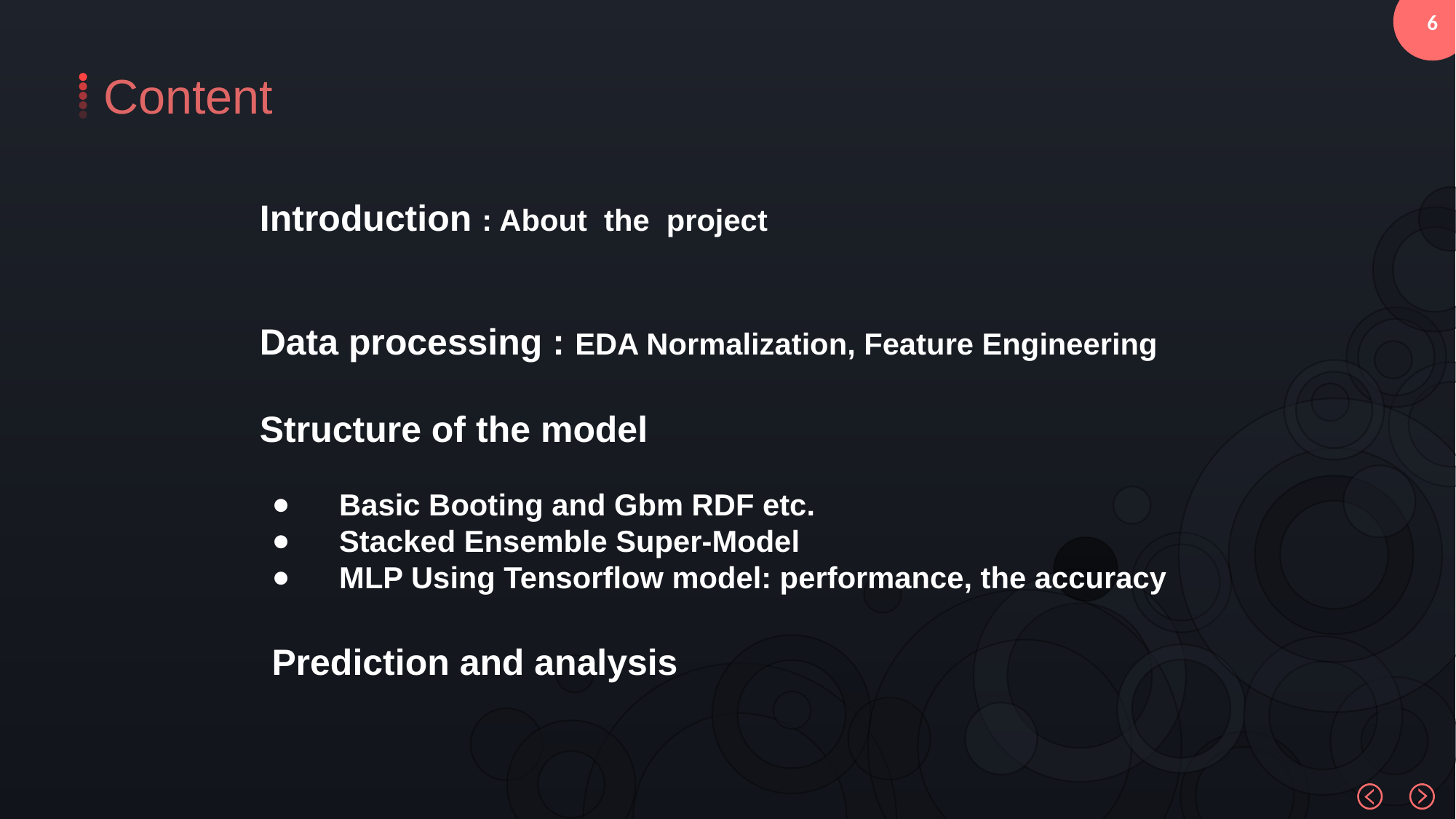

Content
Introduction : About  the  project

Data processing : EDA Normalization, Feature Engineering

Structure of the model

   Basic Booting and Gbm RDF etc.
   Stacked Ensemble Super-Model
   MLP Using Tensorflow model: performance, the accuracy

Prediction and analysis